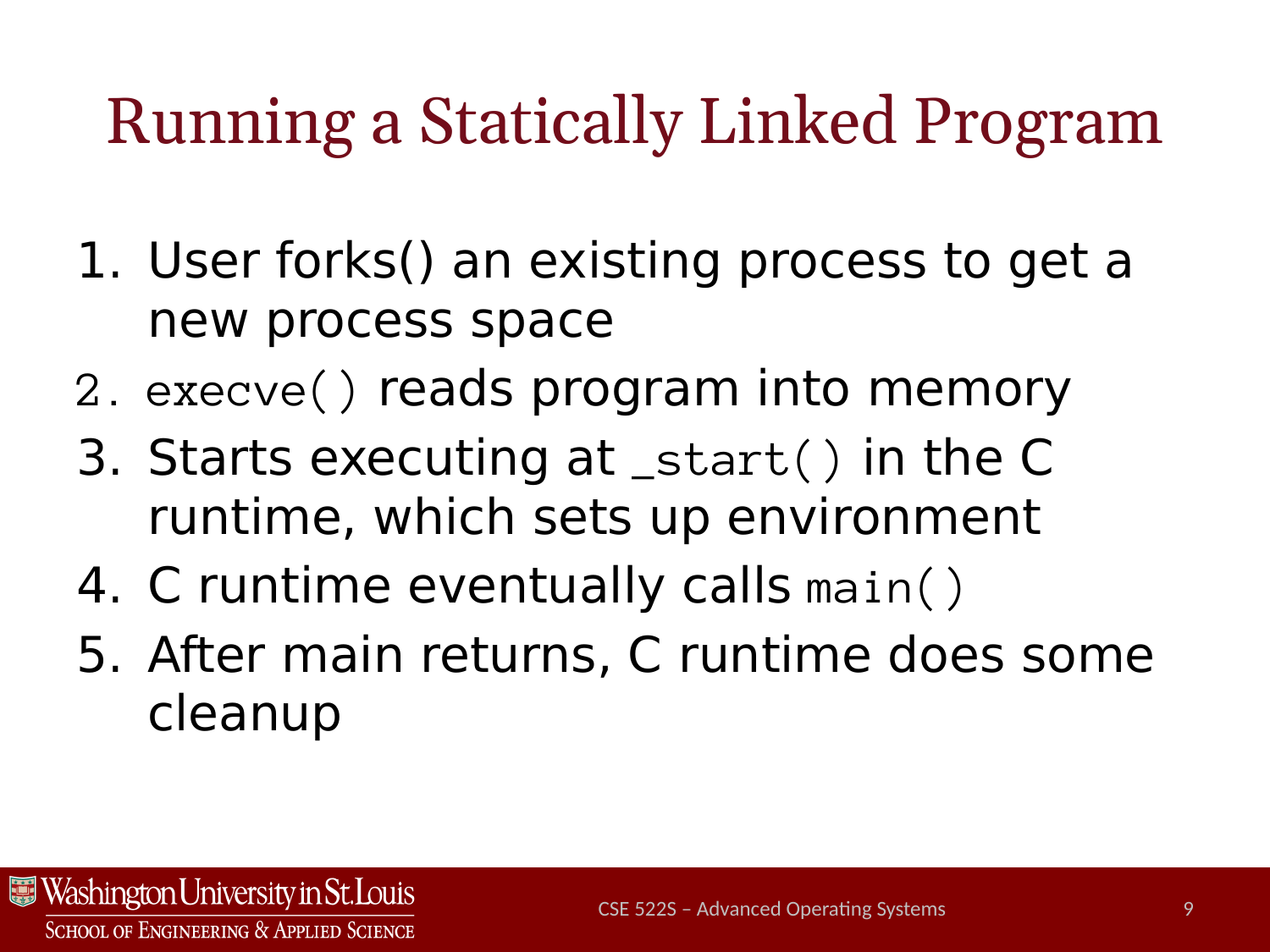

# Running a Statically Linked Program
User forks() an existing process to get a new process space
execve() reads program into memory
Starts executing at _start() in the C runtime, which sets up environment
C runtime eventually calls main()
After main returns, C runtime does some cleanup
CSE 522S – Advanced Operating Systems
9